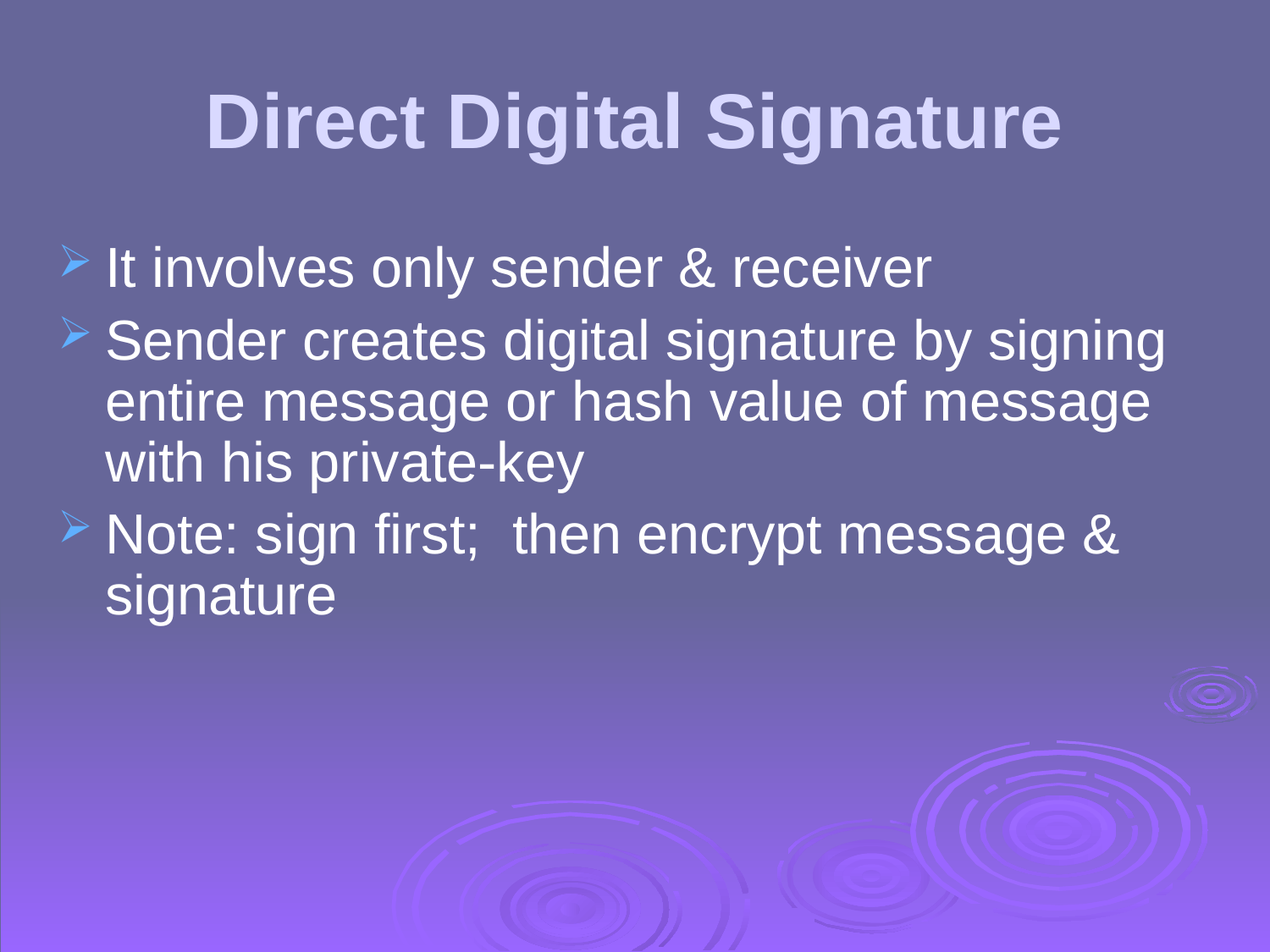

# Direct Digital Signature
It involves only sender & receiver
Sender creates digital signature by signing entire message or hash value of message  with his private-key
Note: sign first;  then encrypt message & signature